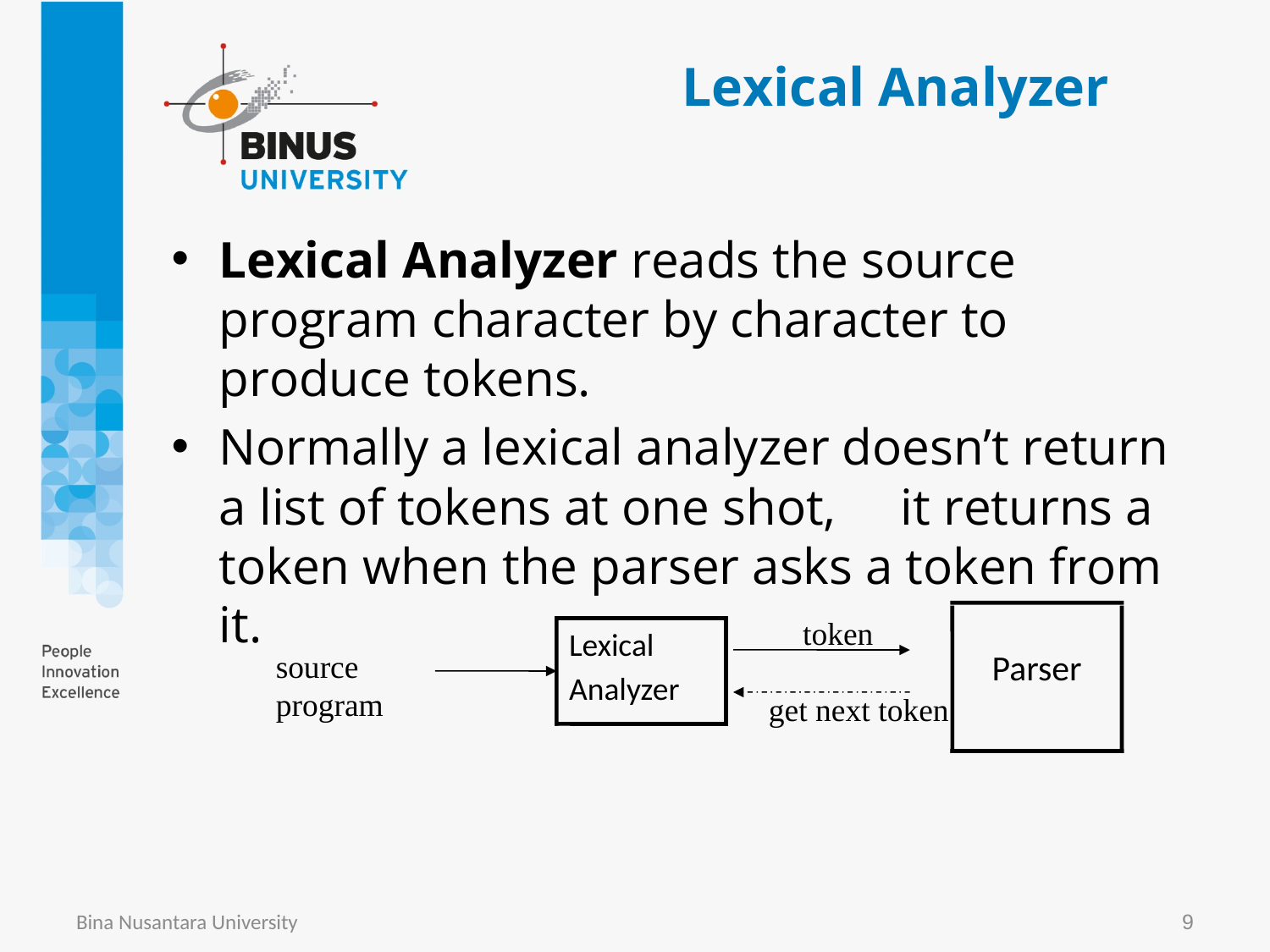

Lexical Analyzer
Lexical Analyzer reads the source program character by character to produce tokens.
Normally a lexical analyzer doesn’t return a list of tokens at one shot,     it returns a token when the parser asks a token from it.

Parser

  token

Lexical
Analyzer

source
program

get next token

Bina Nusantara University
9